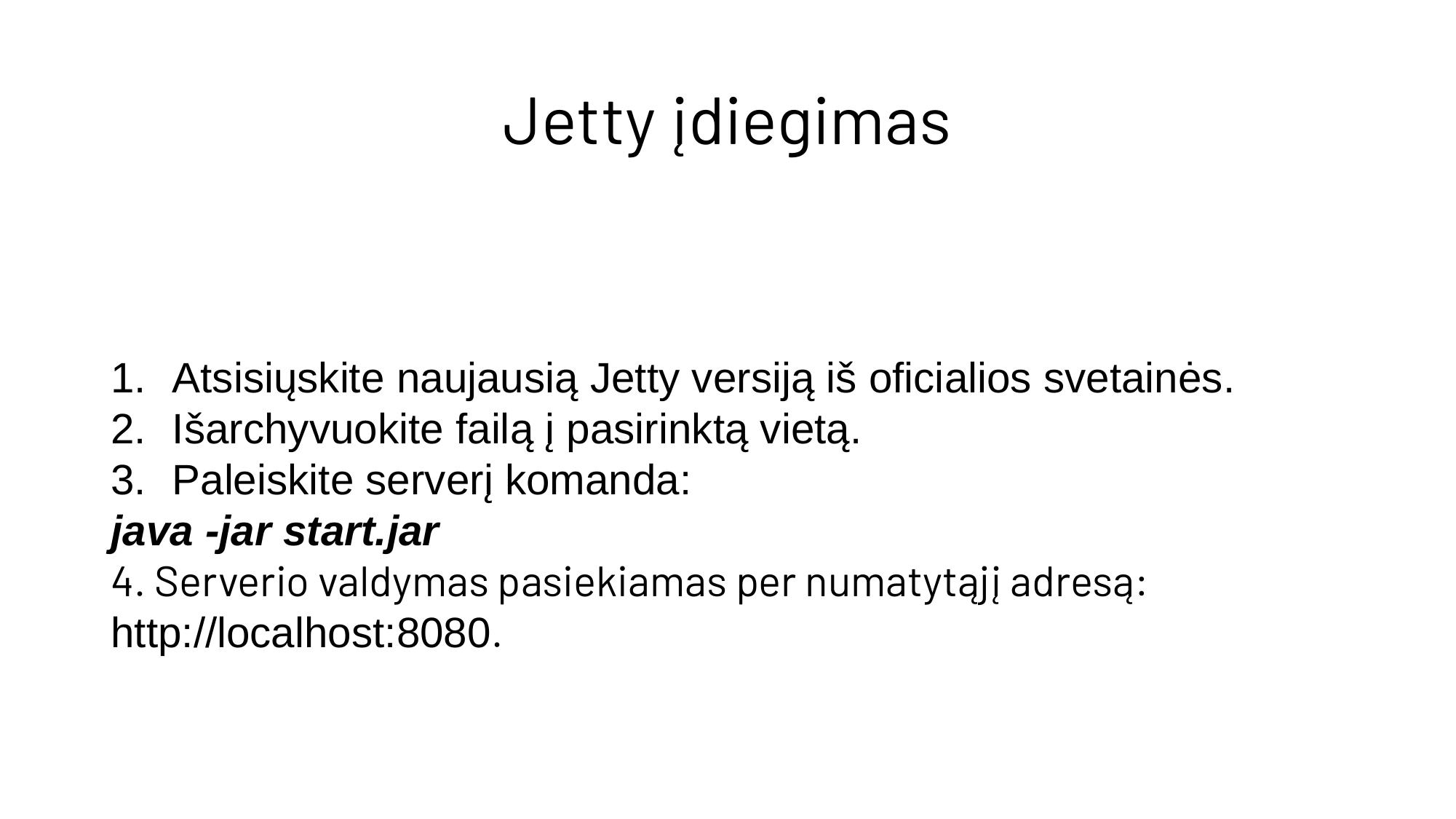

# Jetty įdiegimas

Atsisiųskite naujausią Jetty versiją iš oficialios svetainės.
Išarchyvuokite failą į pasirinktą vietą.
Paleiskite serverį komanda:
java -jar start.jar
4. Serverio valdymas pasiekiamas per numatytąjį adresą: http://localhost:8080.